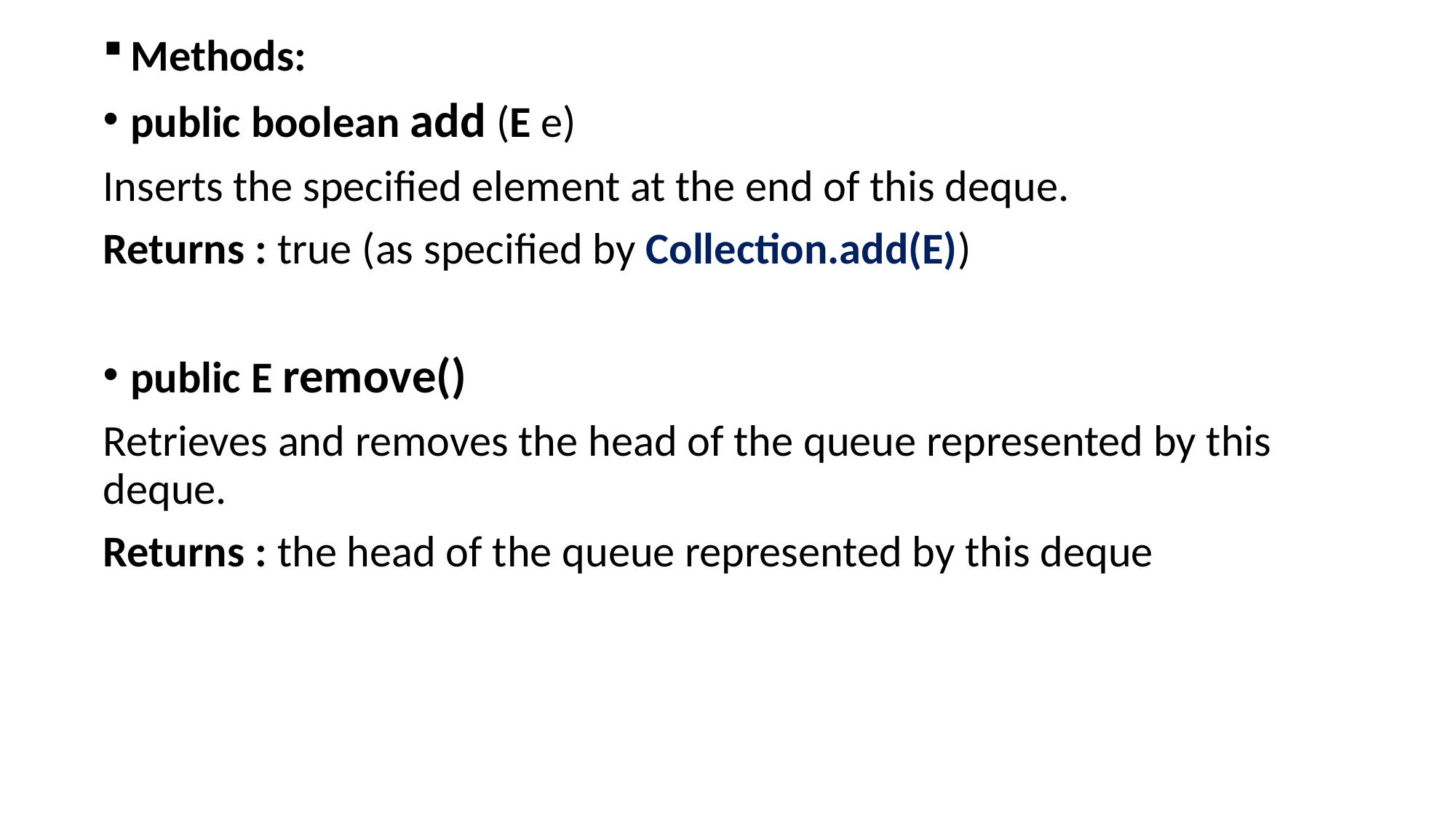

Methods:
public boolean add (E e)
Inserts the specified element at the end of this deque.
Returns : true (as specified by Collection.add(E))

public E remove()
Retrieves and removes the head of the queue represented by this deque.
Returns : the head of the queue represented by this deque